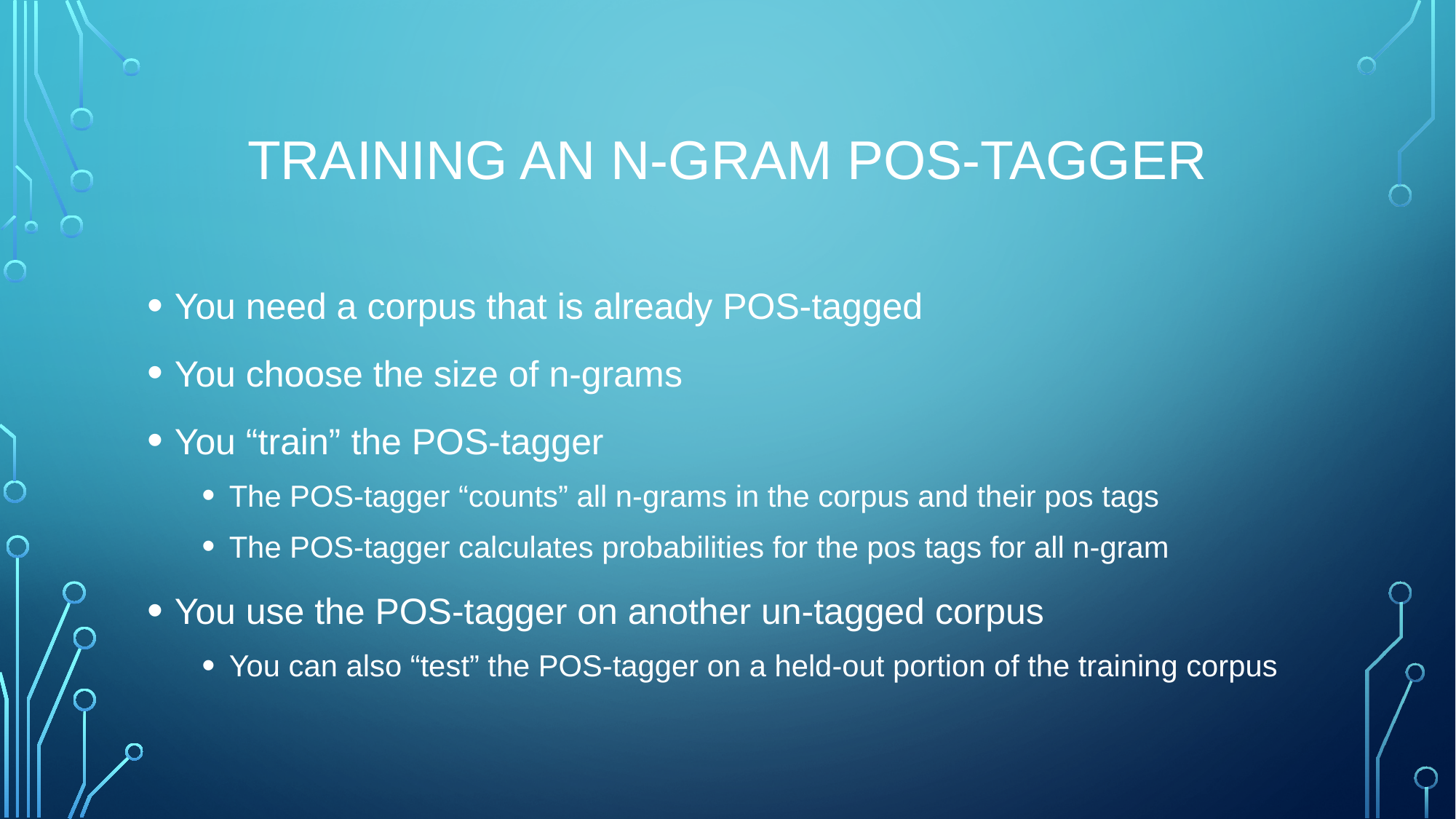

# Training an n-gram POS-Tagger
You need a corpus that is already POS-tagged
You choose the size of n-grams
You “train” the POS-tagger
The POS-tagger “counts” all n-grams in the corpus and their pos tags
The POS-tagger calculates probabilities for the pos tags for all n-gram
You use the POS-tagger on another un-tagged corpus
You can also “test” the POS-tagger on a held-out portion of the training corpus